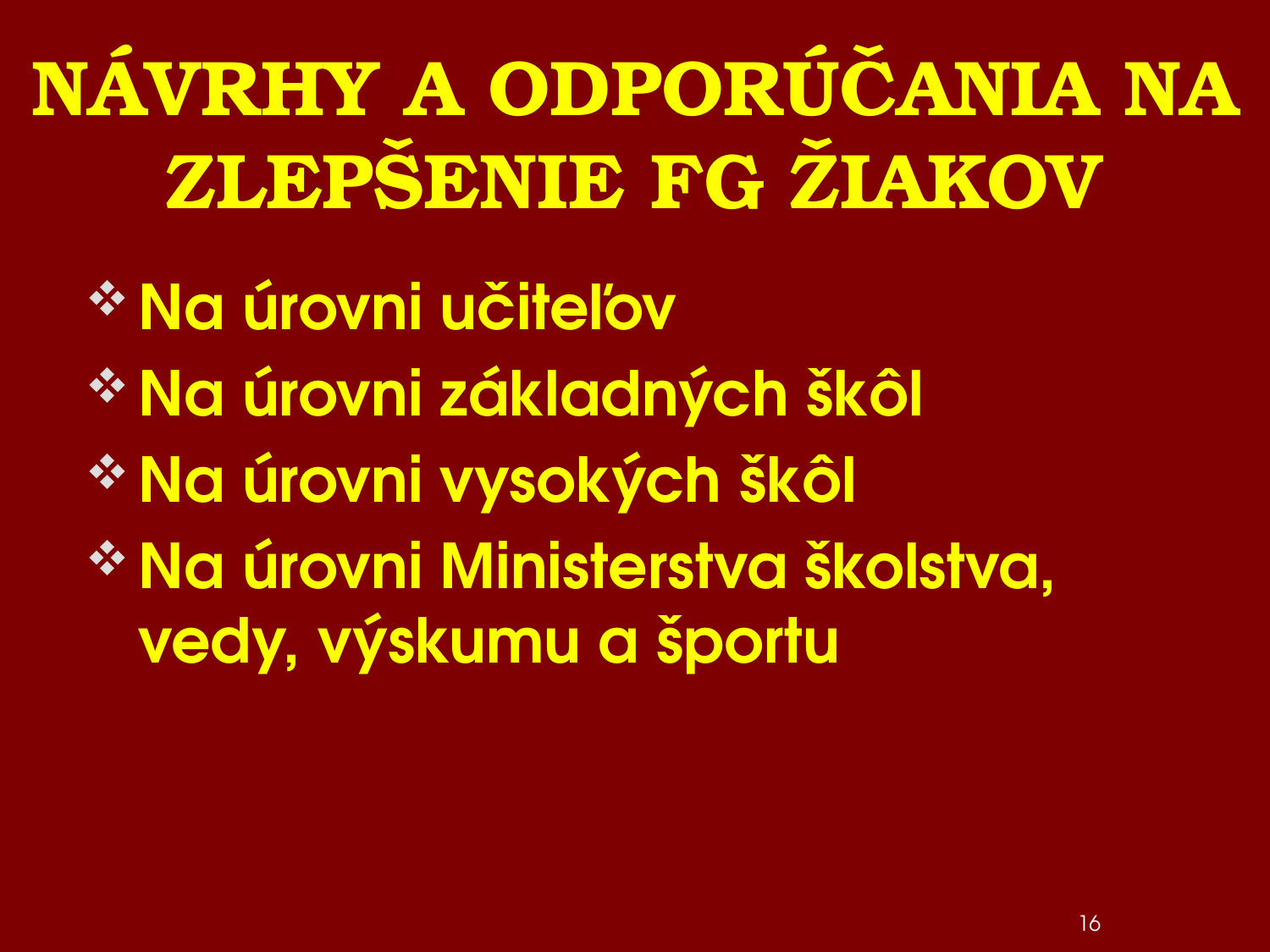

# Návrhy a odporúčania na zlepšenie fg žiakov
Na úrovni učiteľov
Na úrovni základných škôl
Na úrovni vysokých škôl
Na úrovni Ministerstva školstva, vedy, výskumu a športu
16